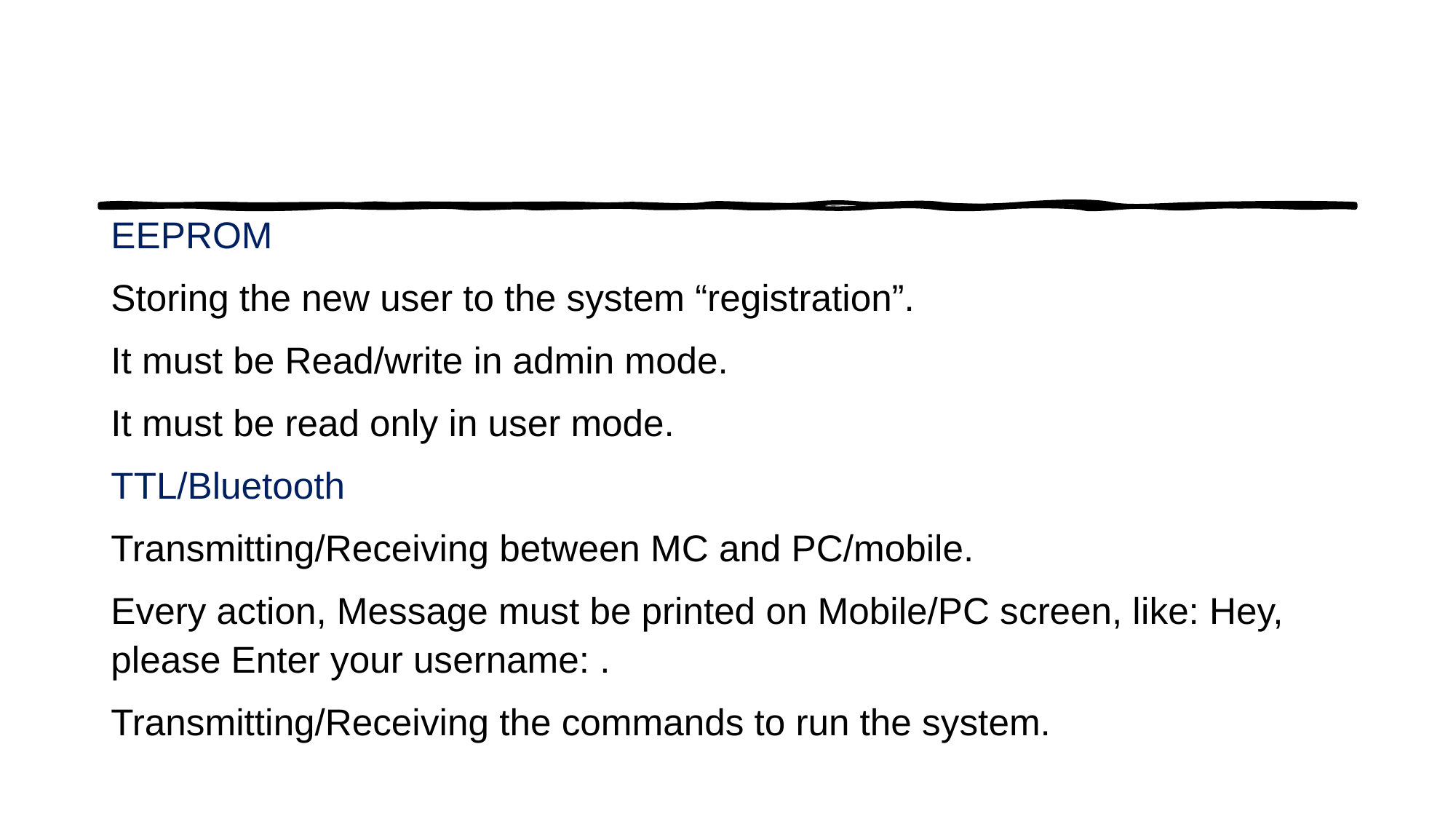

EEPROM
Storing the new user to the system “registration”.
It must be Read/write in admin mode.
It must be read only in user mode.
TTL/Bluetooth
Transmitting/Receiving between MC and PC/mobile.
Every action, Message must be printed on Mobile/PC screen, like: Hey, please Enter your username: .
Transmitting/Receiving the commands to run the system.